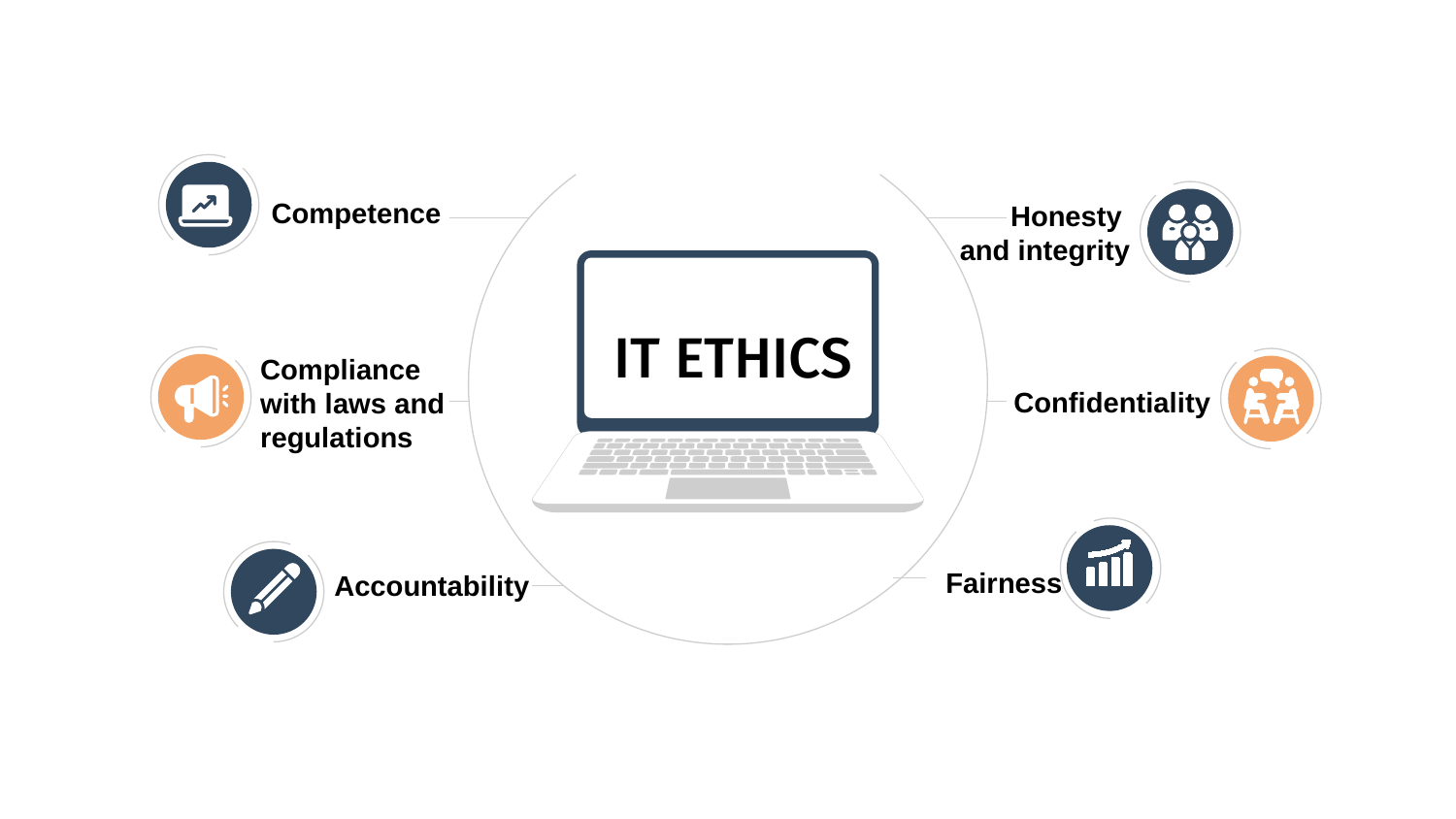

Competence
Honesty
and integrity
IT ETHICS

Confidentiality
Compliance
with laws and regulations

Fairness
Accountability